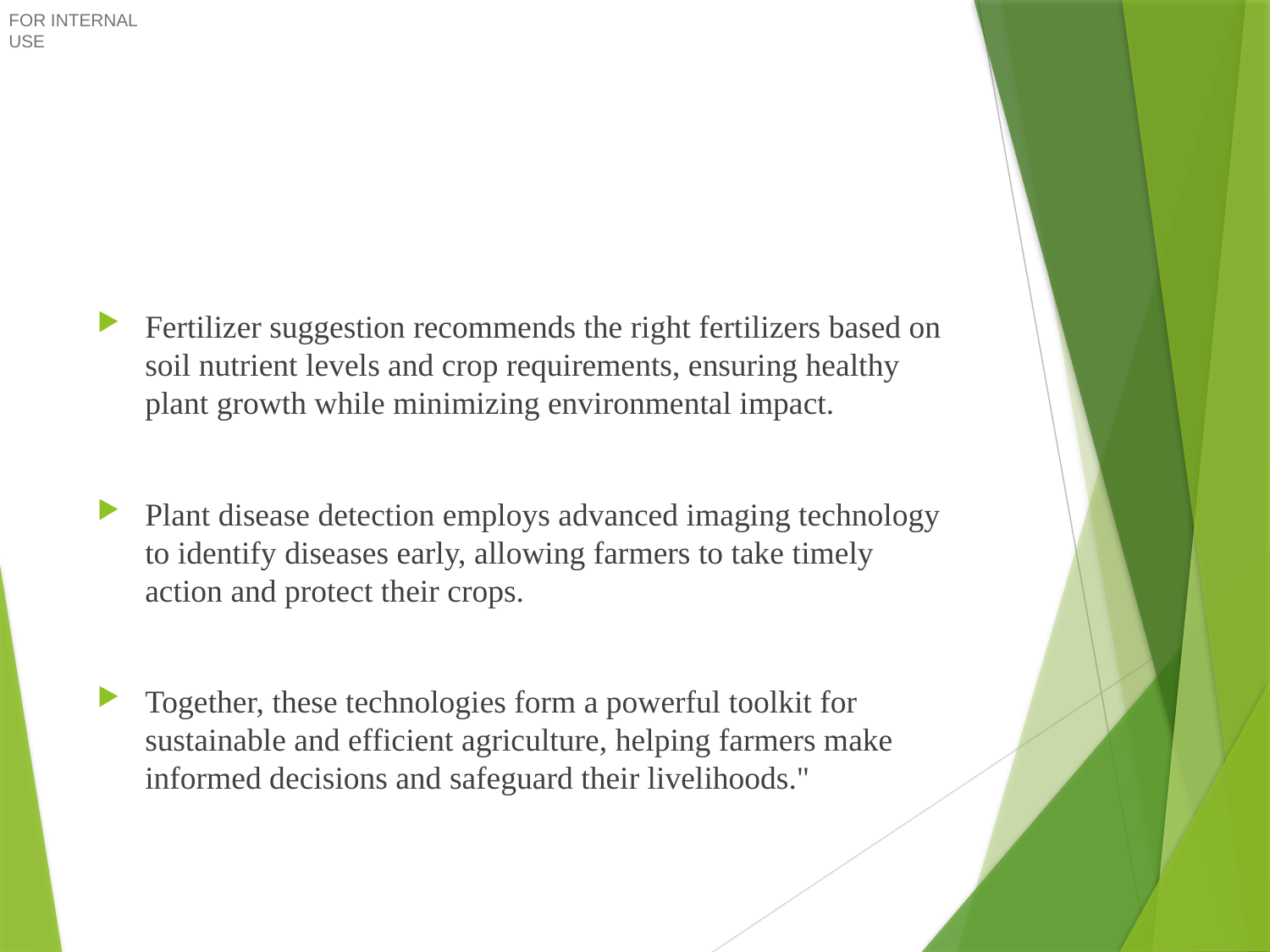

#
Fertilizer suggestion recommends the right fertilizers based on soil nutrient levels and crop requirements, ensuring healthy plant growth while minimizing environmental impact.

Plant disease detection employs advanced imaging technology to identify diseases early, allowing farmers to take timely action and protect their crops.

Together, these technologies form a powerful toolkit for sustainable and efficient agriculture, helping farmers make informed decisions and safeguard their livelihoods."